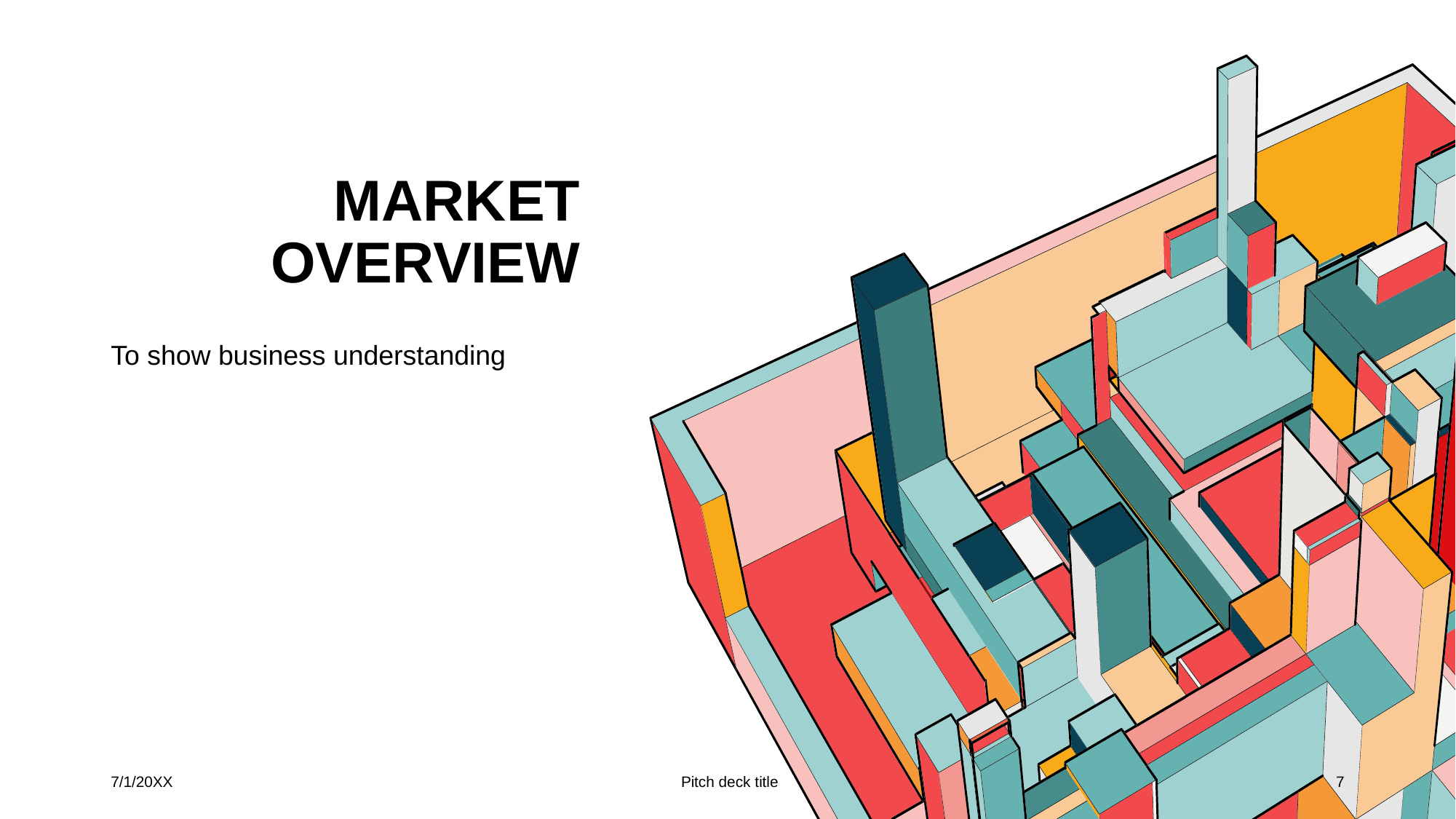

# Market Overview
To show business understanding
7/1/20XX
Pitch deck title
7